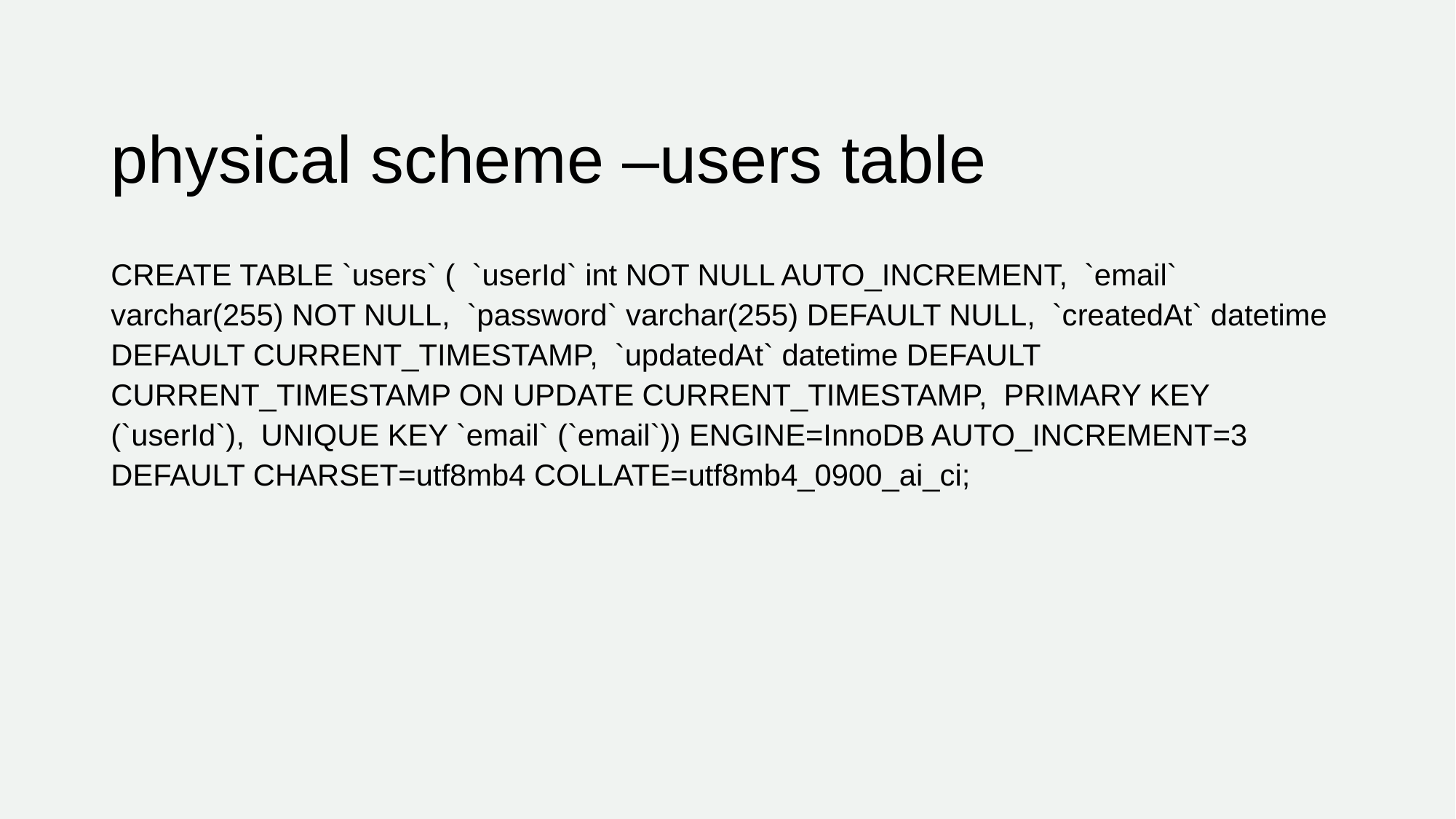

# physical scheme –users table
CREATE TABLE `users` (  `userId` int NOT NULL AUTO_INCREMENT,  `email` varchar(255) NOT NULL,  `password` varchar(255) DEFAULT NULL,  `createdAt` datetime DEFAULT CURRENT_TIMESTAMP,  `updatedAt` datetime DEFAULT CURRENT_TIMESTAMP ON UPDATE CURRENT_TIMESTAMP,  PRIMARY KEY (`userId`),  UNIQUE KEY `email` (`email`)) ENGINE=InnoDB AUTO_INCREMENT=3 DEFAULT CHARSET=utf8mb4 COLLATE=utf8mb4_0900_ai_ci;